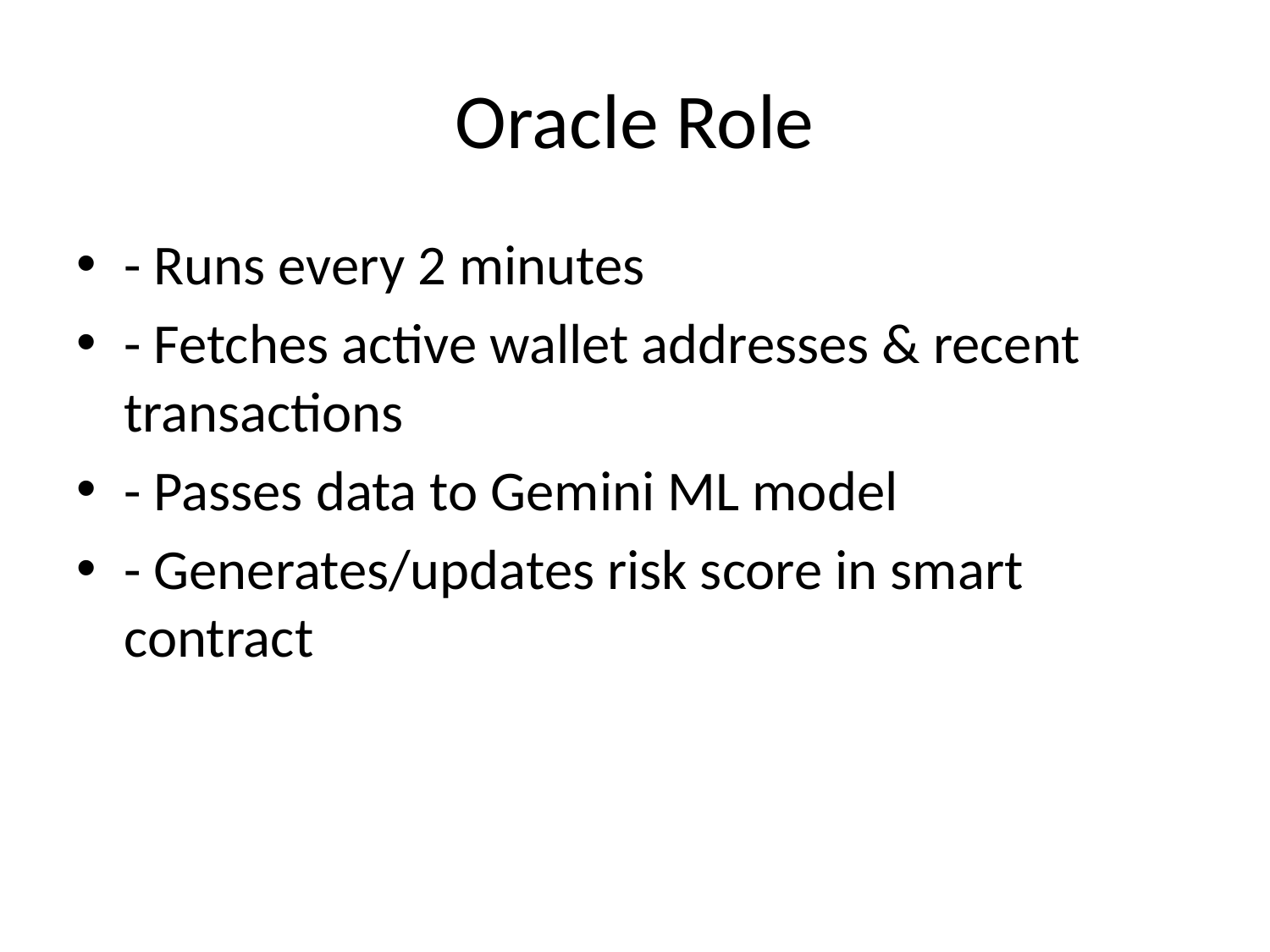

# Oracle Role
- Runs every 2 minutes
- Fetches active wallet addresses & recent transactions
- Passes data to Gemini ML model
- Generates/updates risk score in smart contract